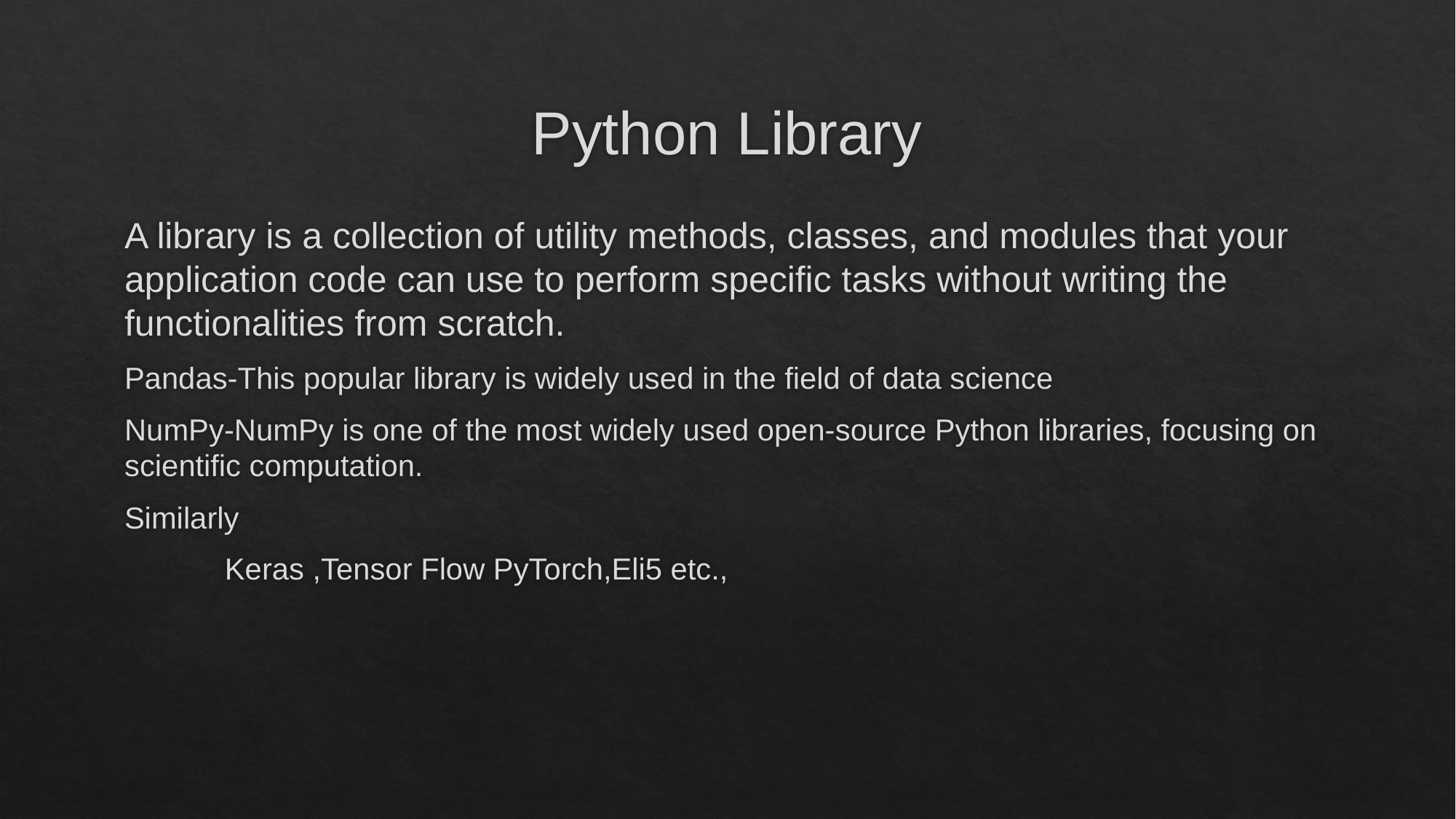

# Python Library
A library is a collection of utility methods, classes, and modules that your application code can use to perform specific tasks without writing the functionalities from scratch.
Pandas-This popular library is widely used in the field of data science
NumPy-NumPy is one of the most widely used open-source Python libraries, focusing on scientific computation.
Similarly
            Keras ,Tensor Flow PyTorch,Eli5 etc.,